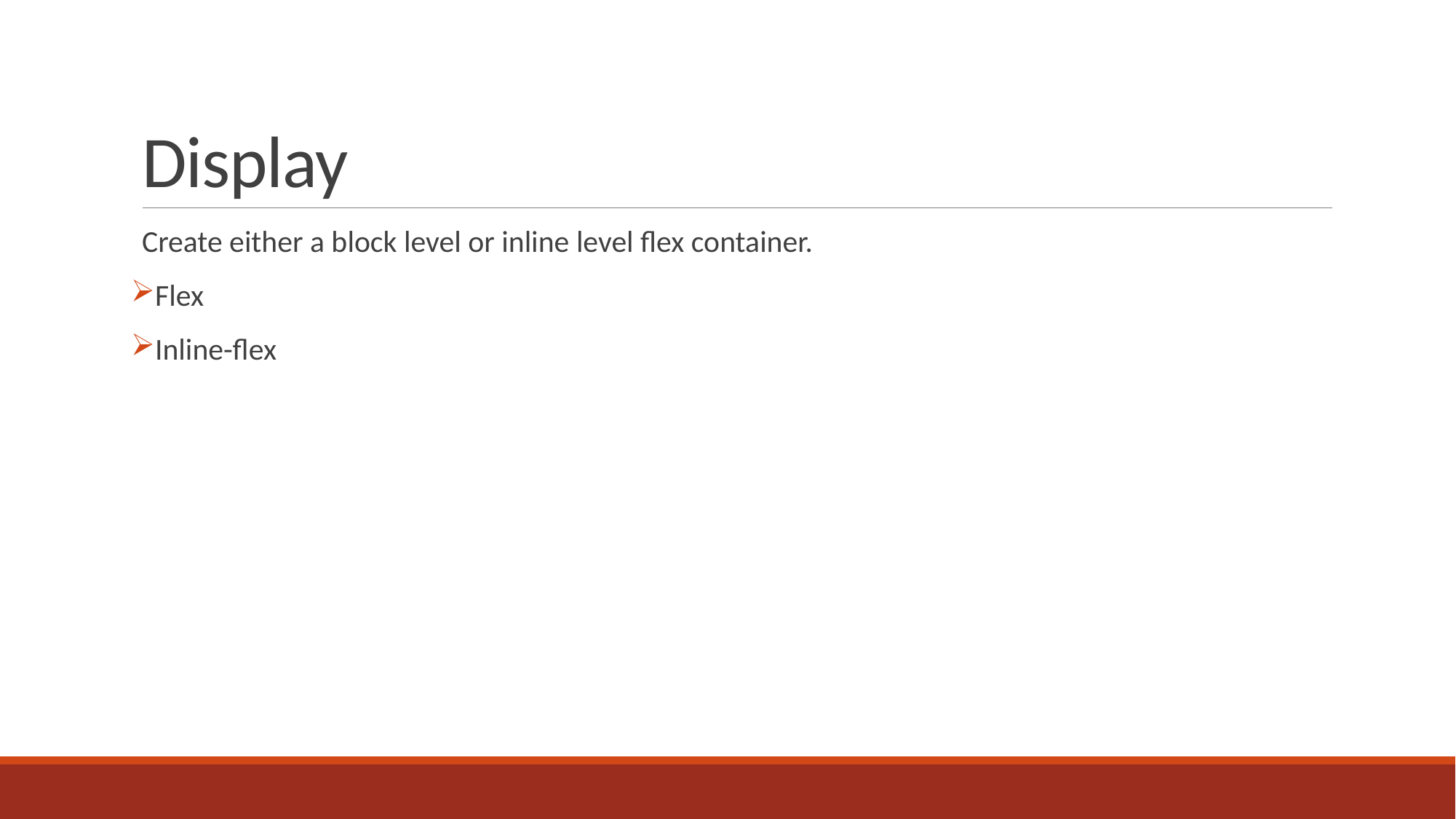

# Display
Create either a block level or inline level flex container.
Flex
Inline-flex